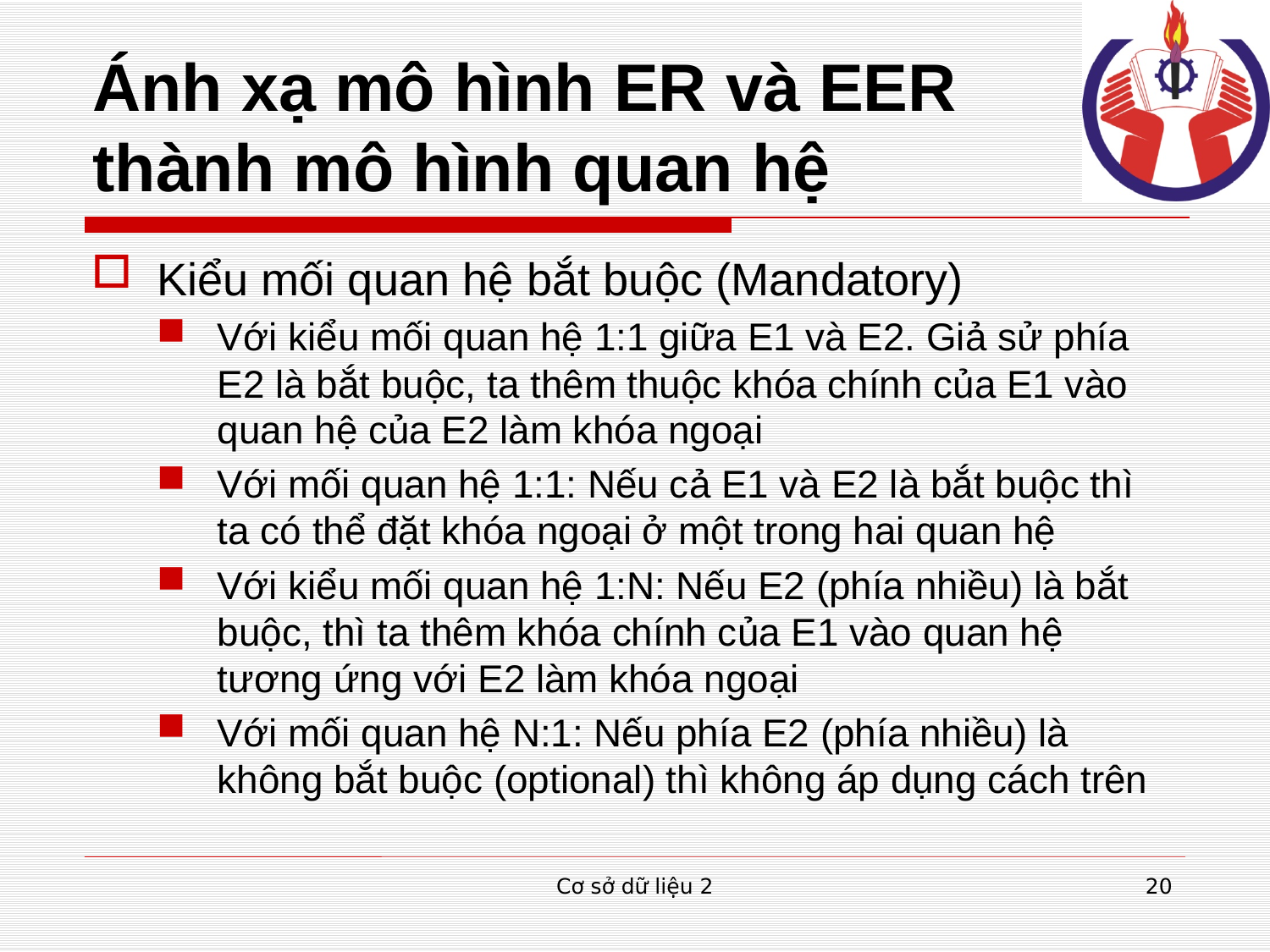

# Ánh xạ mô hình ER và EER thành mô hình quan hệ
Kiểu mối quan hệ bắt buộc (Mandatory)
Với kiểu mối quan hệ 1:1 giữa E1 và E2. Giả sử phía E2 là bắt buộc, ta thêm thuộc khóa chính của E1 vào quan hệ của E2 làm khóa ngoại
Với mối quan hệ 1:1: Nếu cả E1 và E2 là bắt buộc thì ta có thể đặt khóa ngoại ở một trong hai quan hệ
Với kiểu mối quan hệ 1:N: Nếu E2 (phía nhiều) là bắt buộc, thì ta thêm khóa chính của E1 vào quan hệ tương ứng với E2 làm khóa ngoại
Với mối quan hệ N:1: Nếu phía E2 (phía nhiều) là không bắt buộc (optional) thì không áp dụng cách trên
Cơ sở dữ liệu 2
20